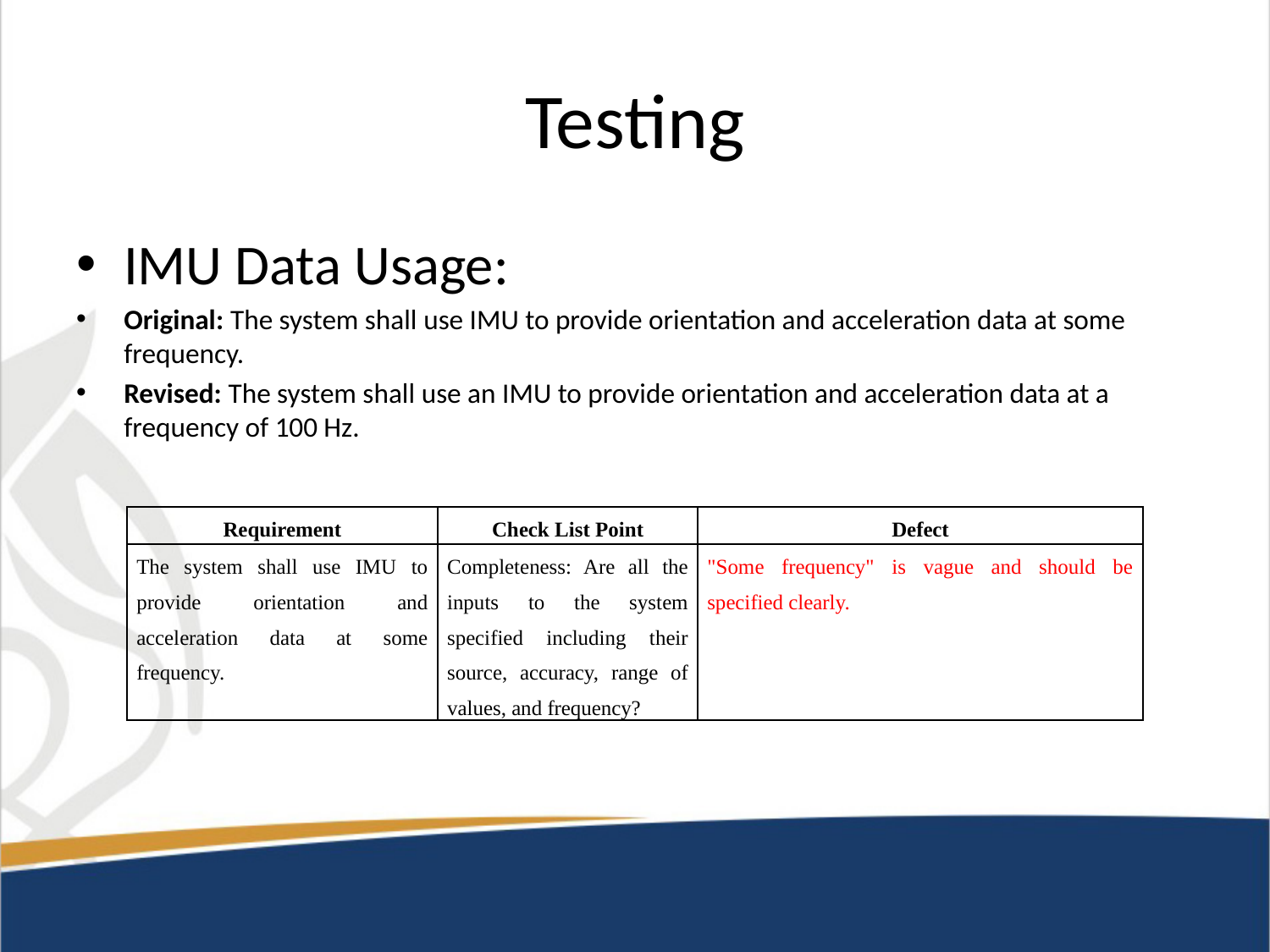

# Testing
IMU Data Usage:
Original: The system shall use IMU to provide orientation and acceleration data at some frequency.
Revised: The system shall use an IMU to provide orientation and acceleration data at a frequency of 100 Hz.

| Requirement | Check List Point | Defect |
| --- | --- | --- |
| The system shall use IMU to provide orientation and acceleration data at some frequency. | Completeness: Are all the inputs to the system specified including their source, accuracy, range of values, and frequency? | "Some frequency" is vague and should be specified clearly. |